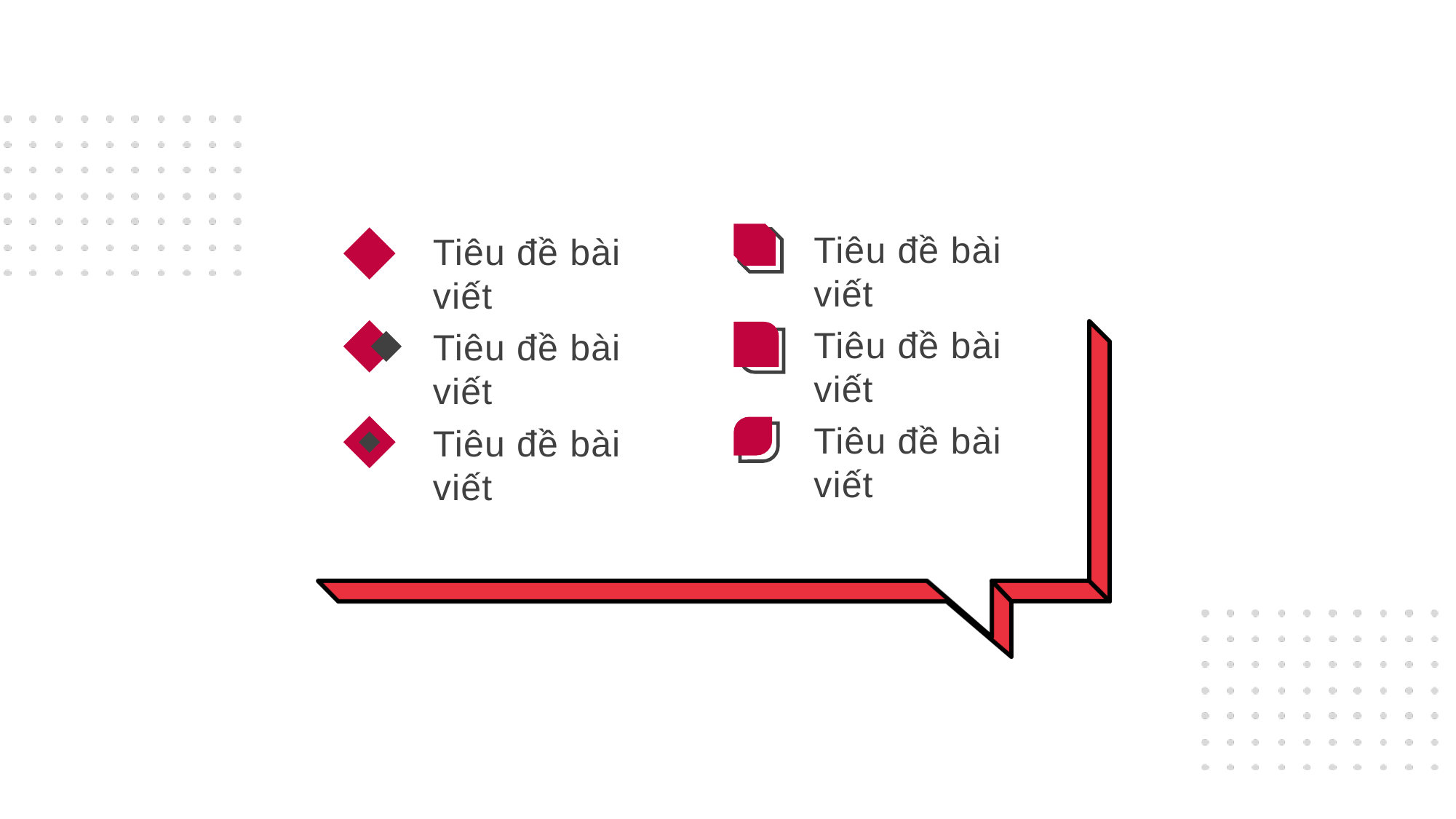

Tiêu đề bài viết

Tiêu đề bài viết

Tiêu đề bài viết
Tiêu đề bài viết

Tiêu đề bài viết
Tiêu đề bài viết